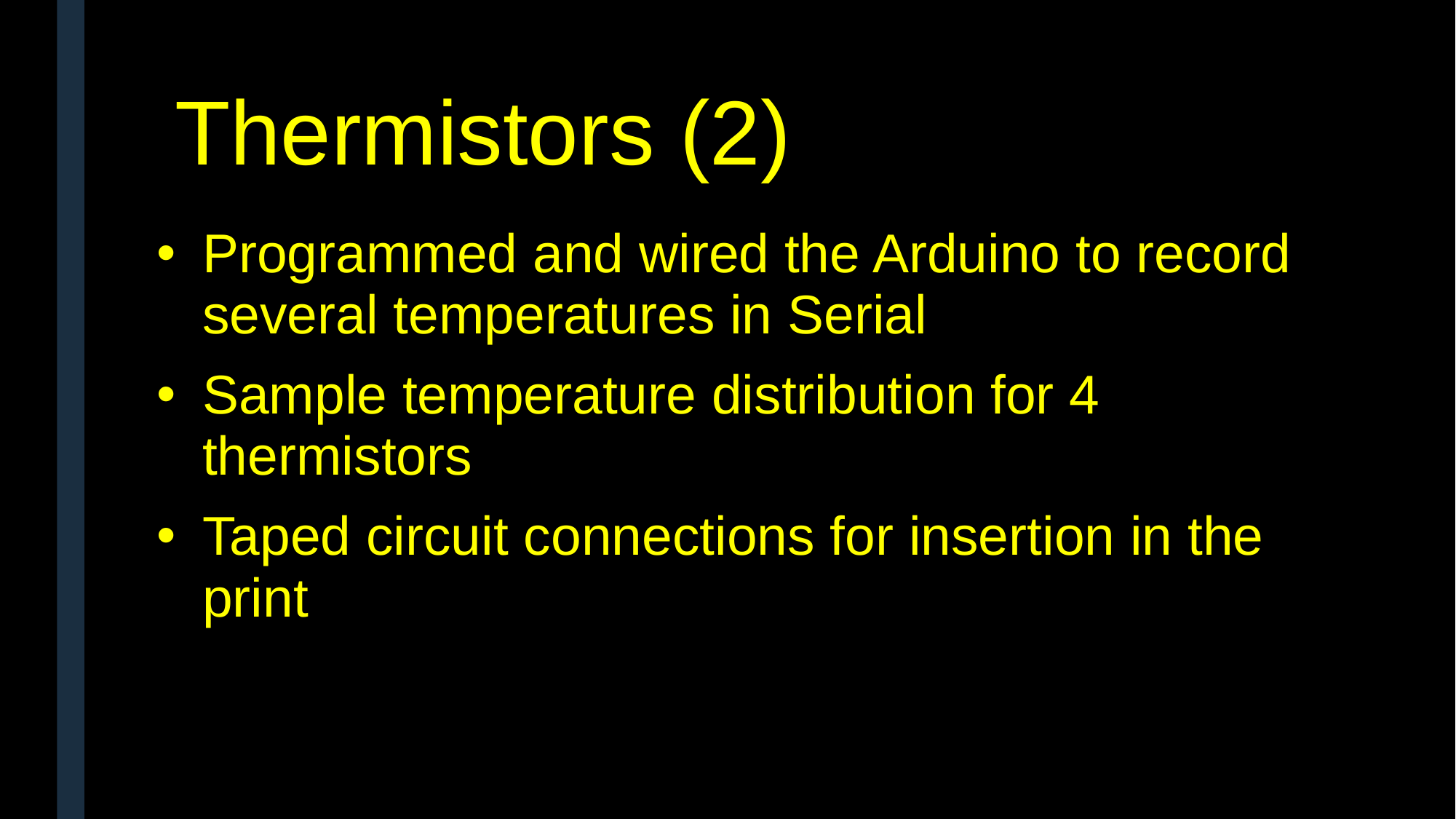

# Thermistors (2)
Programmed and wired the Arduino to record several temperatures in Serial
Sample temperature distribution for 4 thermistors
Taped circuit connections for insertion in the print